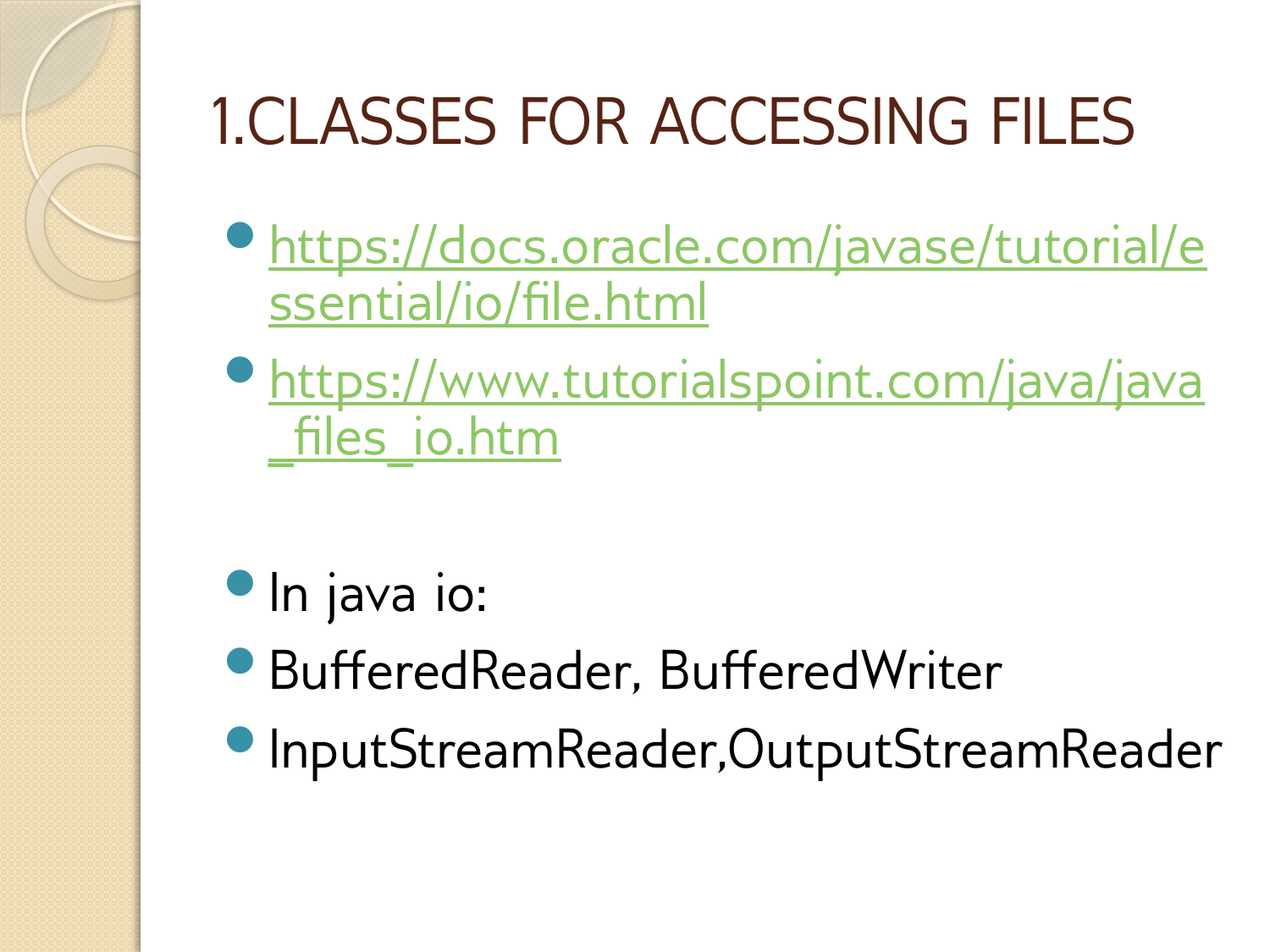

# 1.CLASSES FOR ACCESSING FILES
https://docs.oracle.com/javase/tutorial/essential/io/file.html
https://www.tutorialspoint.com/java/java_files_io.htm

In java io:
BufferedReader, BufferedWriter
InputStreamReader,OutputStreamReader